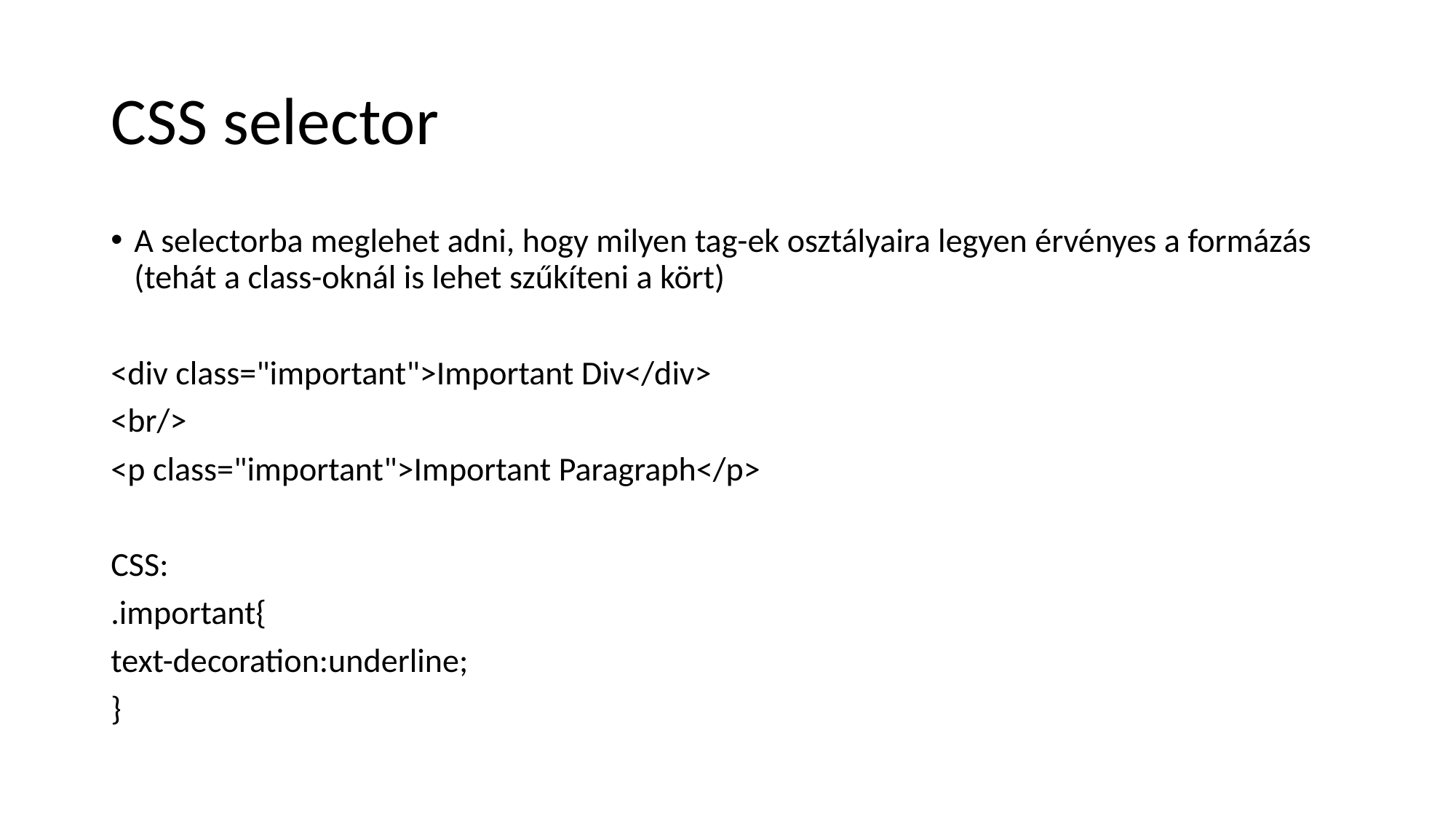

# CSS selector
A selectorba meglehet adni, hogy milyen tag-ek osztályaira legyen érvényes a formázás (tehát a class-oknál is lehet szűkíteni a kört)

<div class="important">Important Div</div>
<br/>
<p class="important">Important Paragraph</p>

CSS:
.important{
text-decoration:underline;
}